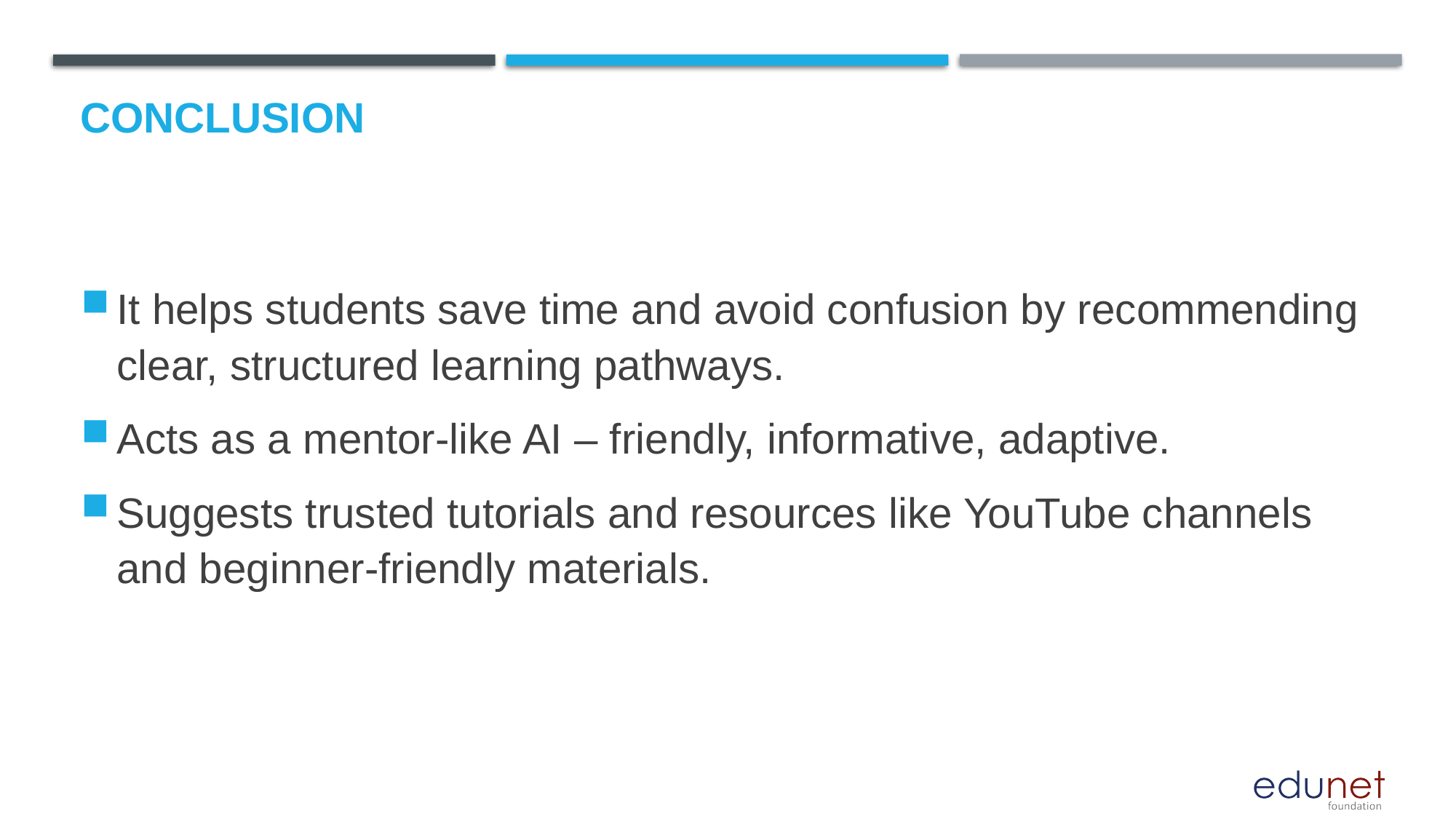

# Conclusion
It helps students save time and avoid confusion by recommending clear, structured learning pathways.
Acts as a mentor-like AI – friendly, informative, adaptive.
Suggests trusted tutorials and resources like YouTube channels and beginner-friendly materials.